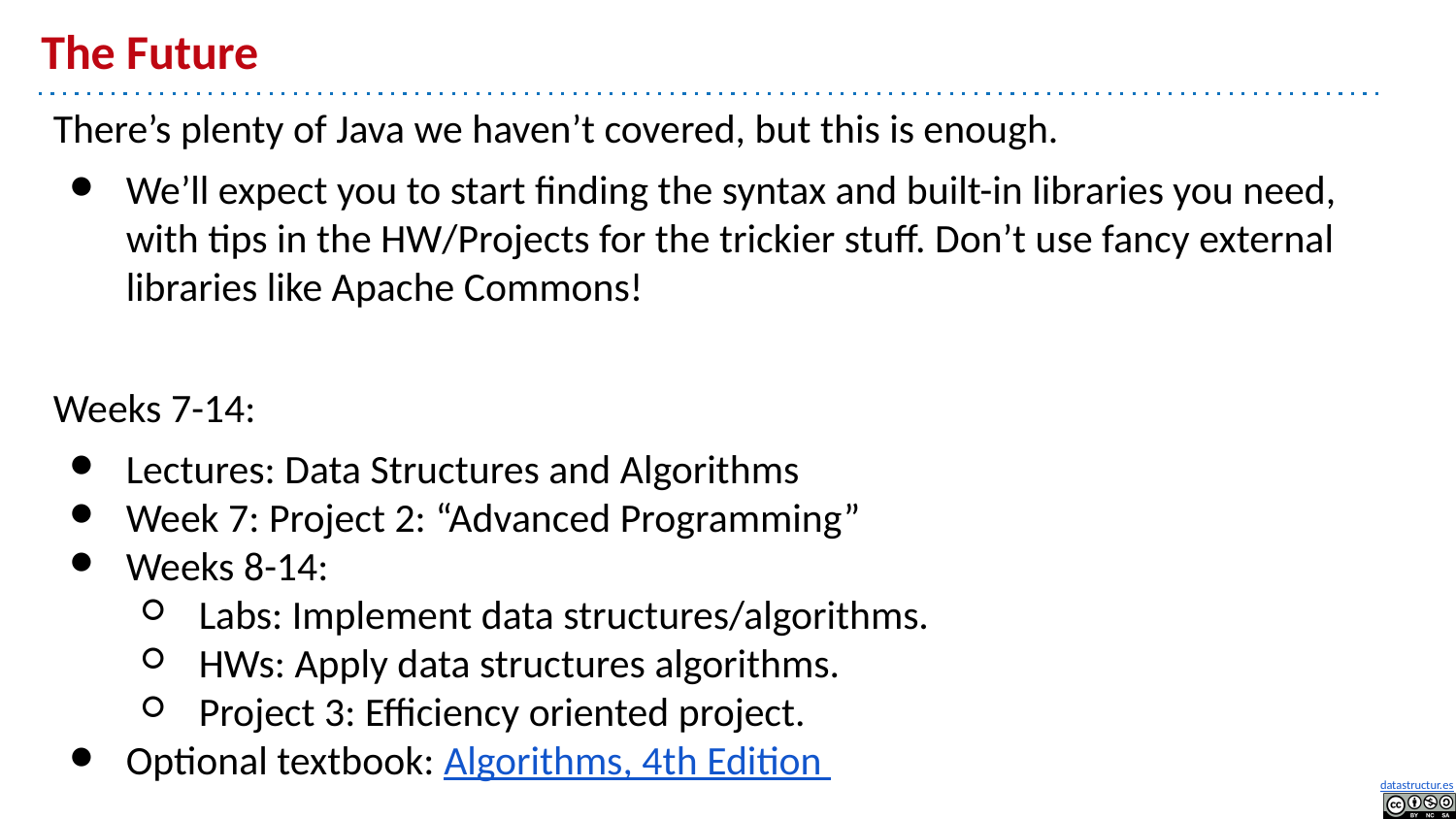

# The Future
There’s plenty of Java we haven’t covered, but this is enough.
We’ll expect you to start finding the syntax and built-in libraries you need, with tips in the HW/Projects for the trickier stuff. Don’t use fancy external libraries like Apache Commons!

Weeks 7-14:
Lectures: Data Structures and Algorithms
Week 7: Project 2: “Advanced Programming”
Weeks 8-14:
Labs: Implement data structures/algorithms.
HWs: Apply data structures algorithms.
Project 3: Efficiency oriented project.
Optional textbook: Algorithms, 4th Edition